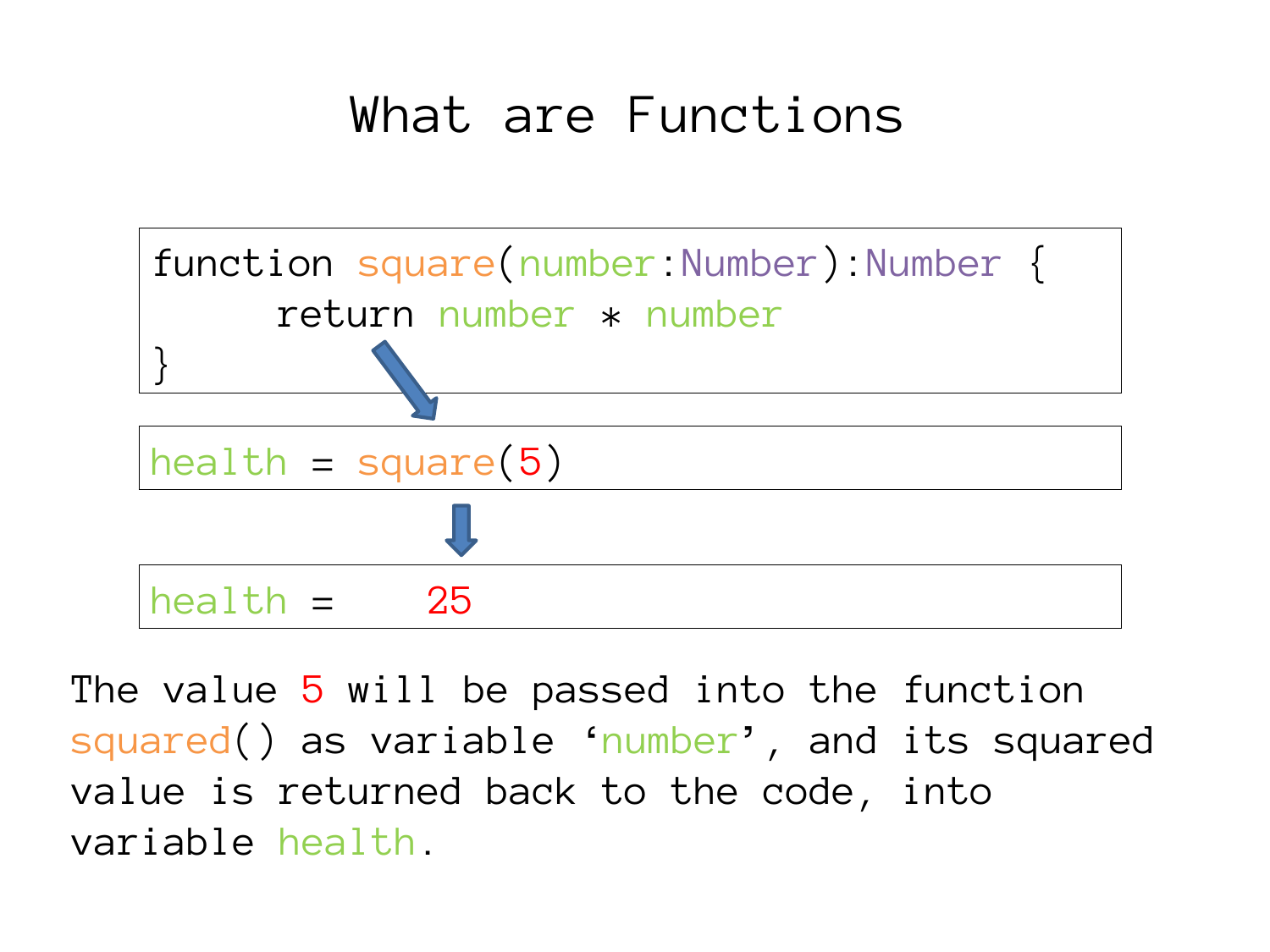

What are Functions
function square(number:Number):Number {
	return number * number
}

health = square(5)

health =    25
The value 5 will be passed into the function squared() as variable ‘number’, and its squared value is returned back to the code, into variable health.